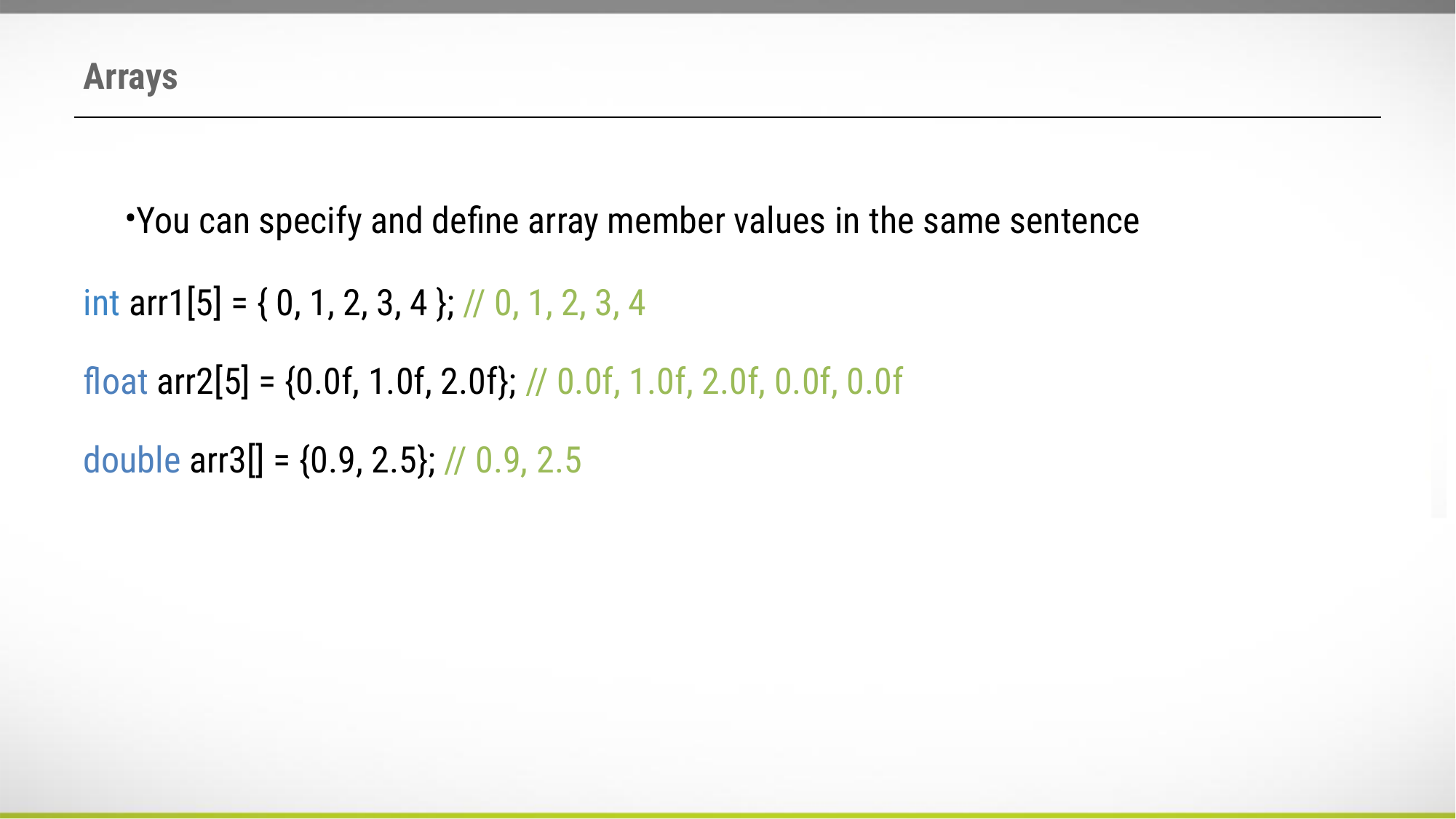

# Arrays
You can specify and define array member values in the same sentence

int arr1[5] = { 0, 1, 2, 3, 4 }; // 0, 1, 2, 3, 4

float arr2[5] = {0.0f, 1.0f, 2.0f}; // 0.0f, 1.0f, 2.0f, 0.0f, 0.0f

double arr3[] = {0.9, 2.5}; // 0.9, 2.5